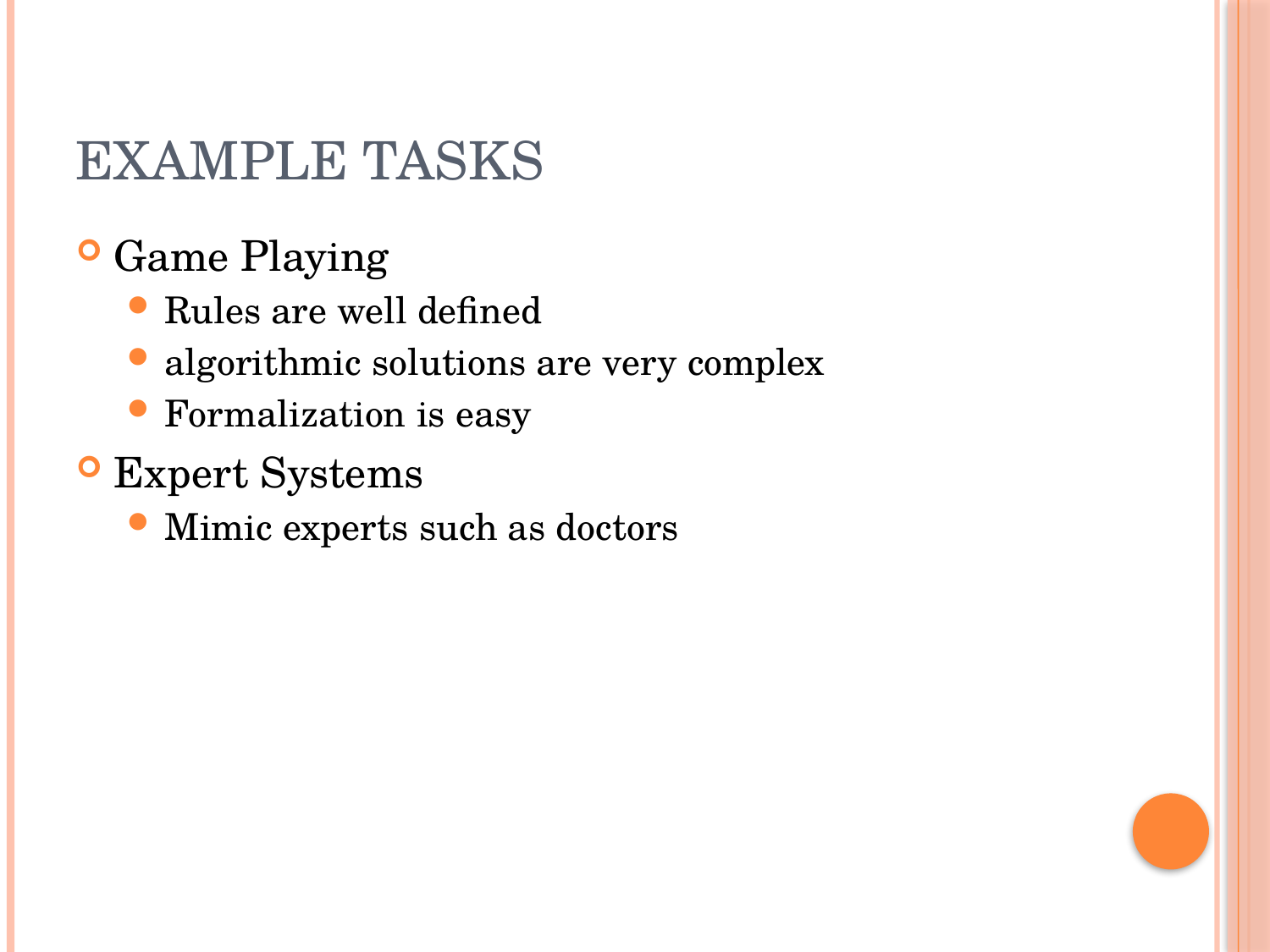

# Example Tasks
Game Playing
Rules are well defined
algorithmic solutions are very complex
Formalization is easy
Expert Systems
Mimic experts such as doctors